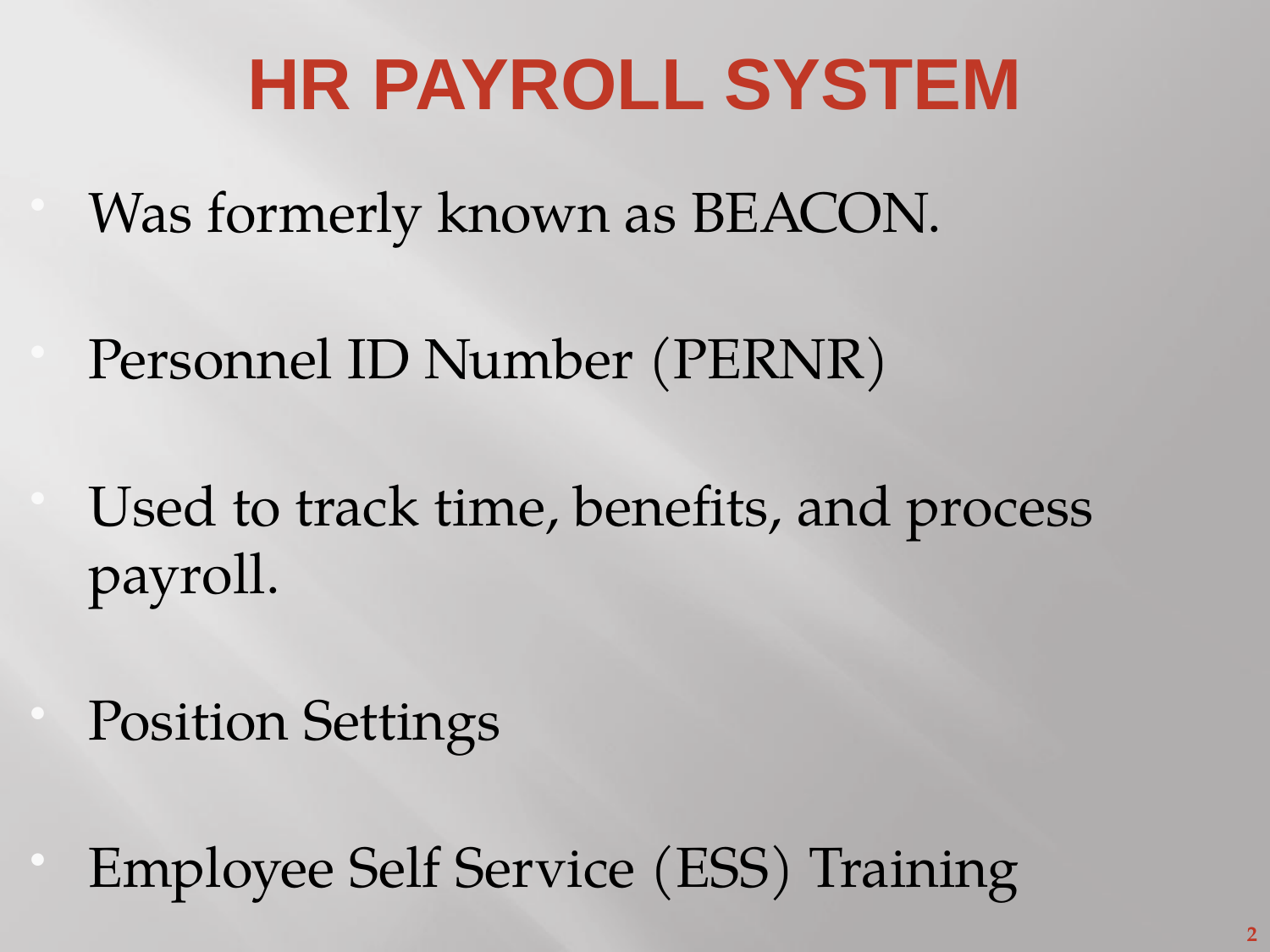

# HR Payroll System
Was formerly known as BEACON.
Personnel ID Number (PERNR)
Used to track time, benefits, and process payroll.
Position Settings
Employee Self Service (ESS) Training